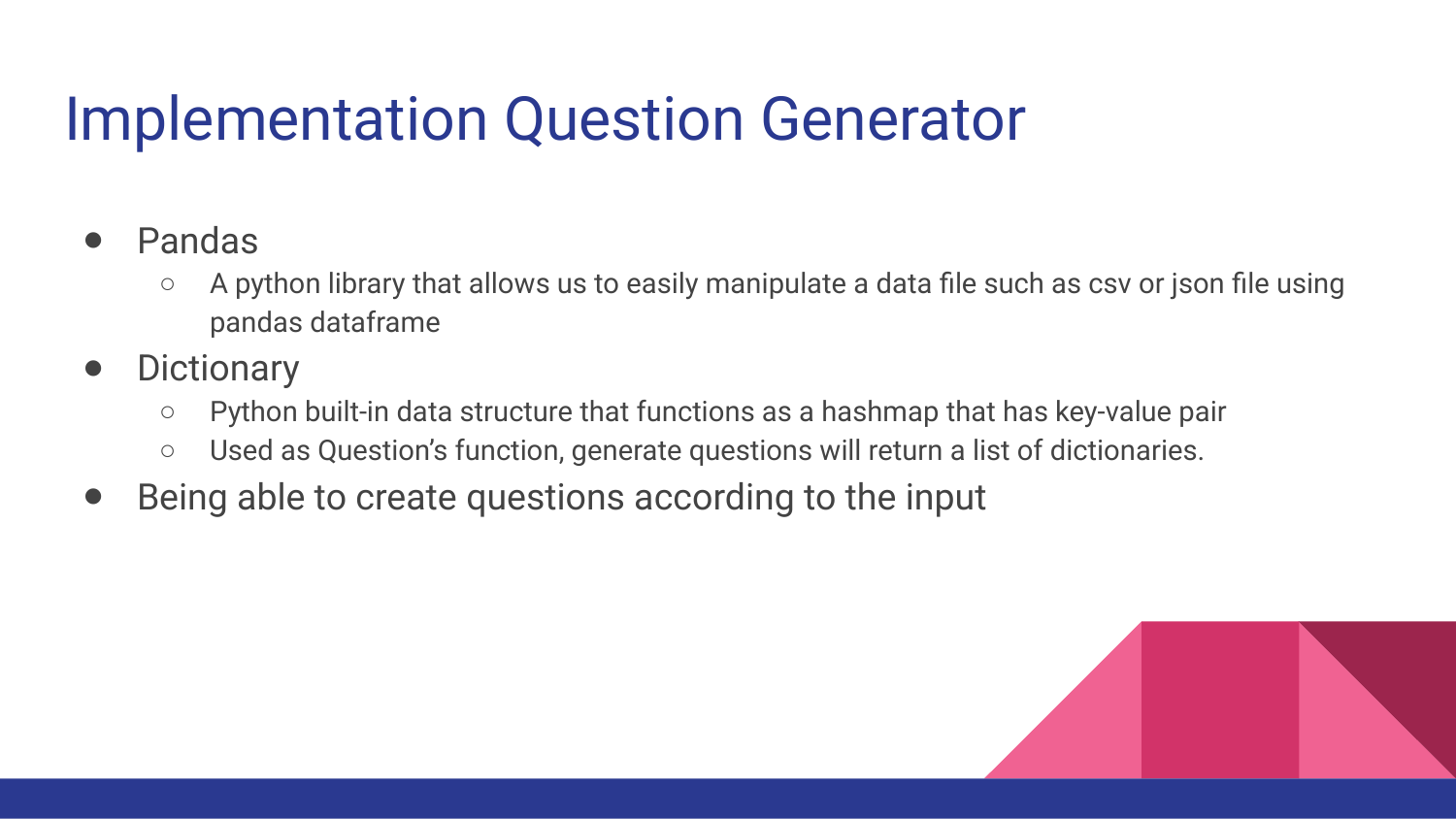

# Implementation Question Generator
Pandas
A python library that allows us to easily manipulate a data file such as csv or json file using pandas dataframe
Dictionary
Python built-in data structure that functions as a hashmap that has key-value pair
Used as Question’s function, generate questions will return a list of dictionaries.
Being able to create questions according to the input